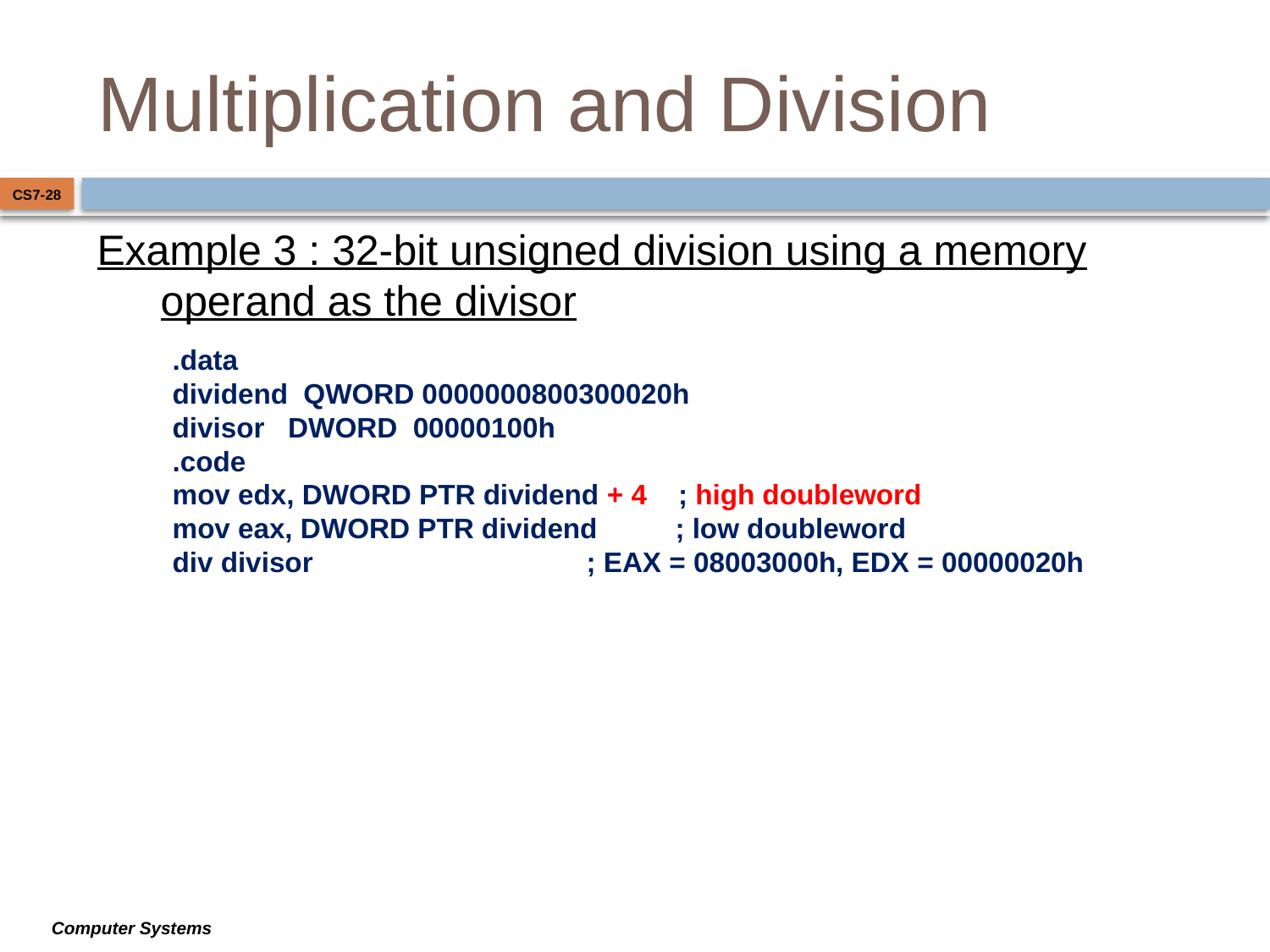

# Multiplication and Division
CS7-28
Example 3 : 32-bit unsigned division using a memory operand as the divisor

.data
dividend  QWORD 0000000800300020h
divisor   DWORD  00000100h
.code
mov edx, DWORD PTR dividend + 4    ; high doubleword
mov eax, DWORD PTR dividend          ; low doubleword
div divisor                                   ; EAX = 08003000h, EDX = 00000020h